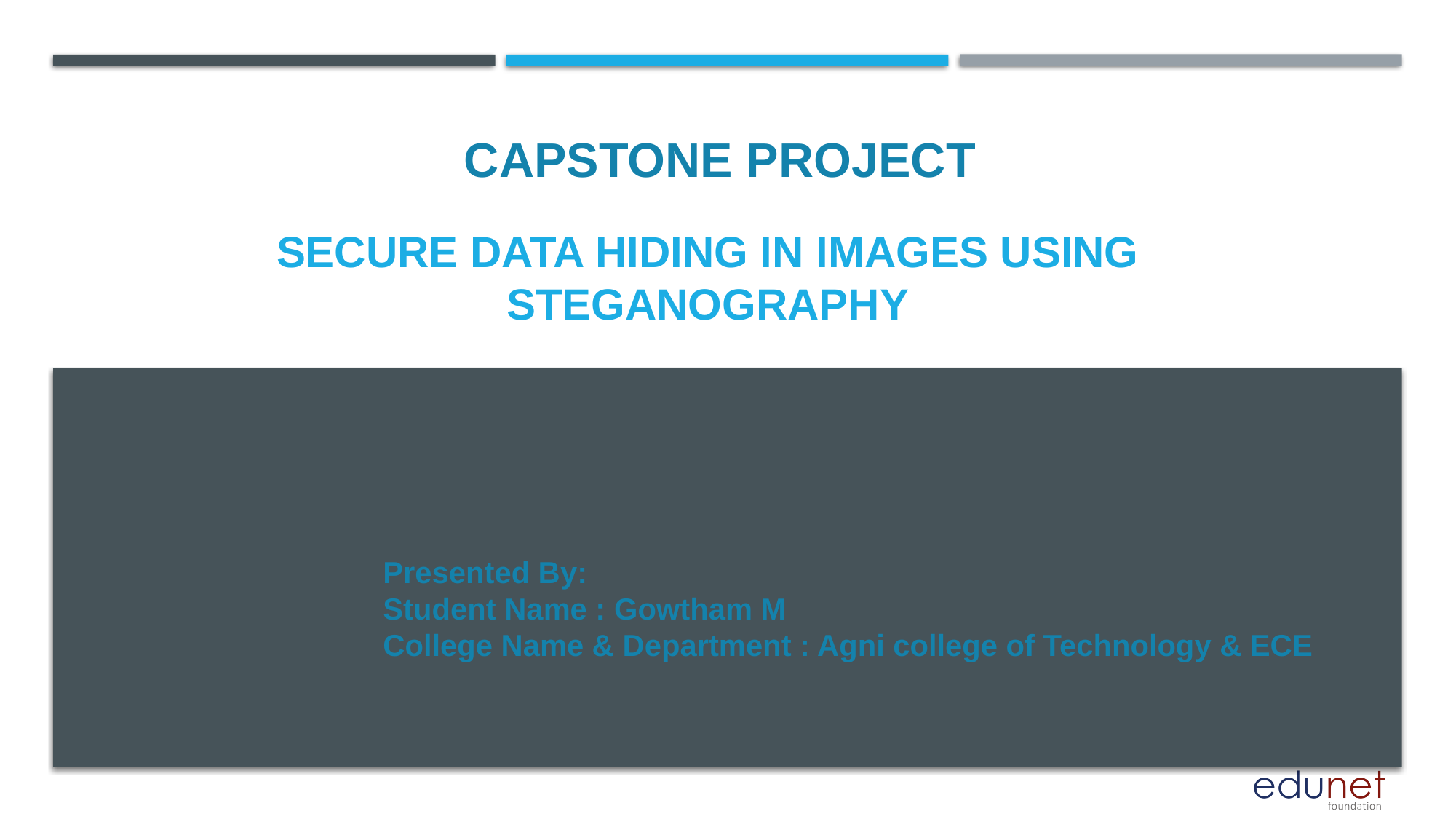

CAPSTONE PROJECT
# SECURE DATA HIDING in images using steganography
Presented By:
Student Name : Gowtham M
College Name & Department : Agni college of Technology & ECE